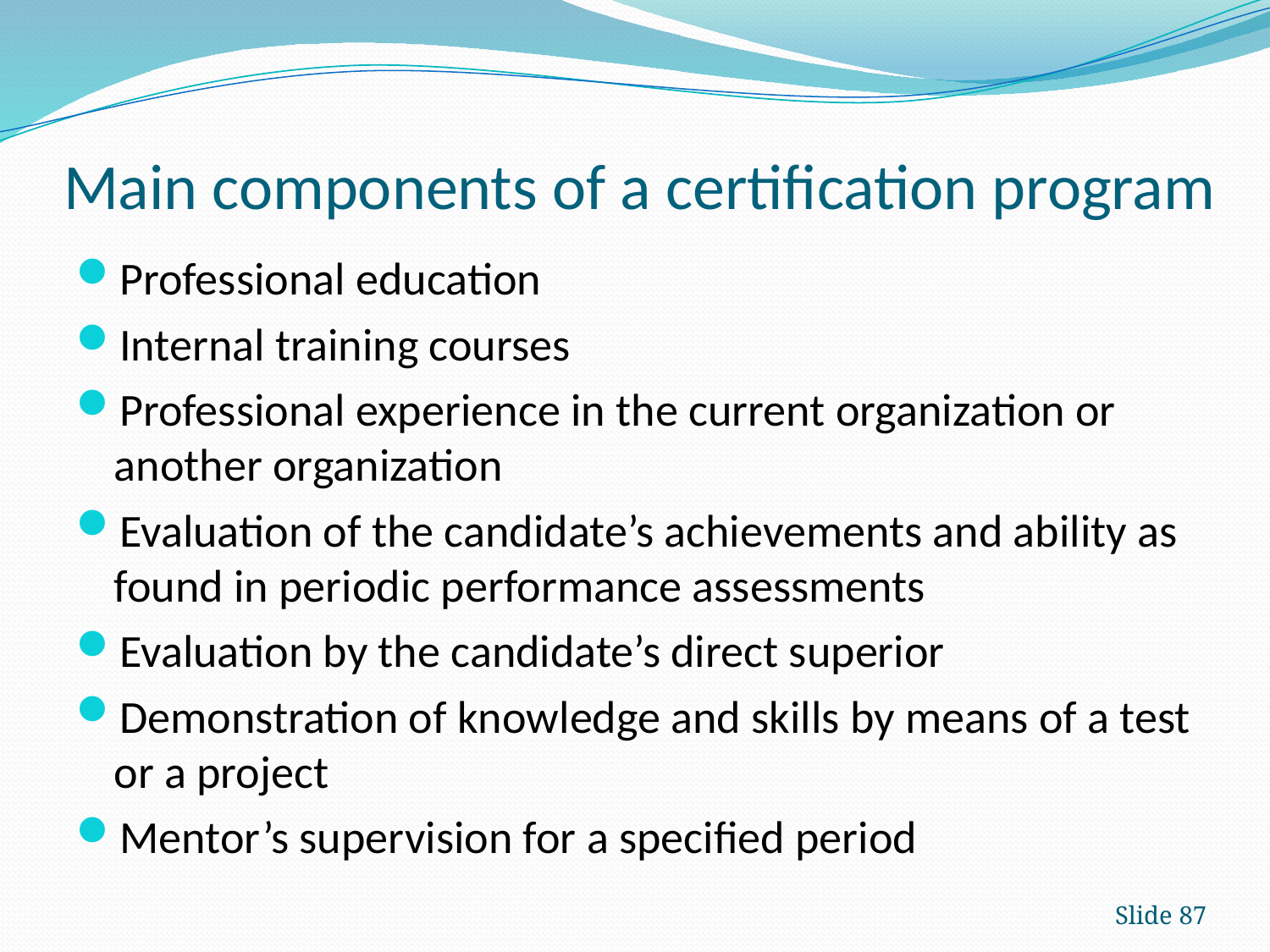

# Main components of a certification program
Professional education
Internal training courses
Professional experience in the current organization or another organization
Evaluation of the candidate’s achievements and ability as found in periodic performance assessments
Evaluation by the candidate’s direct superior
Demonstration of knowledge and skills by means of a test or a project
Mentor’s supervision for a specified period
Slide 87